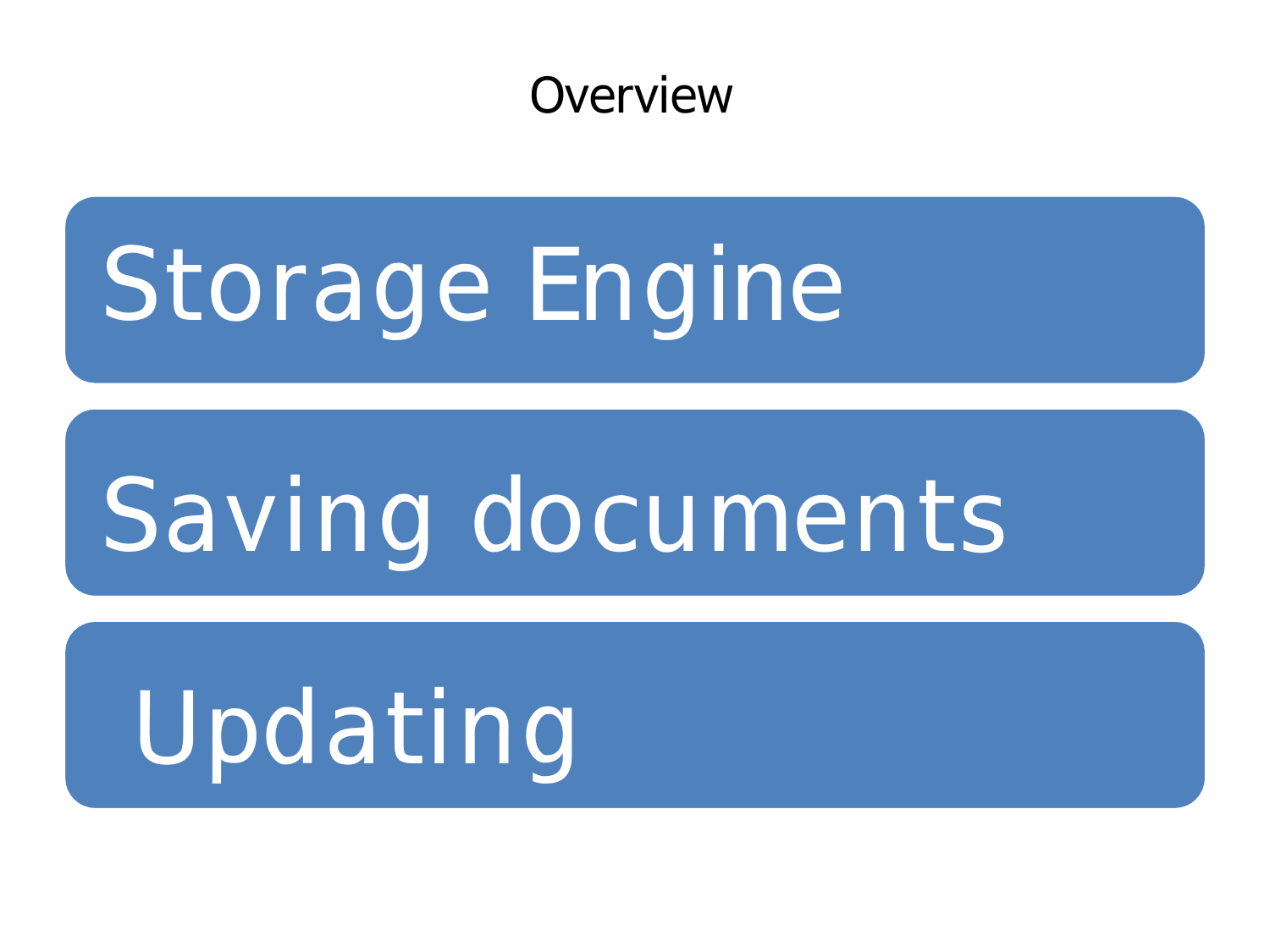

Overview

Storage Engine
Saving documents  Updating documents

2